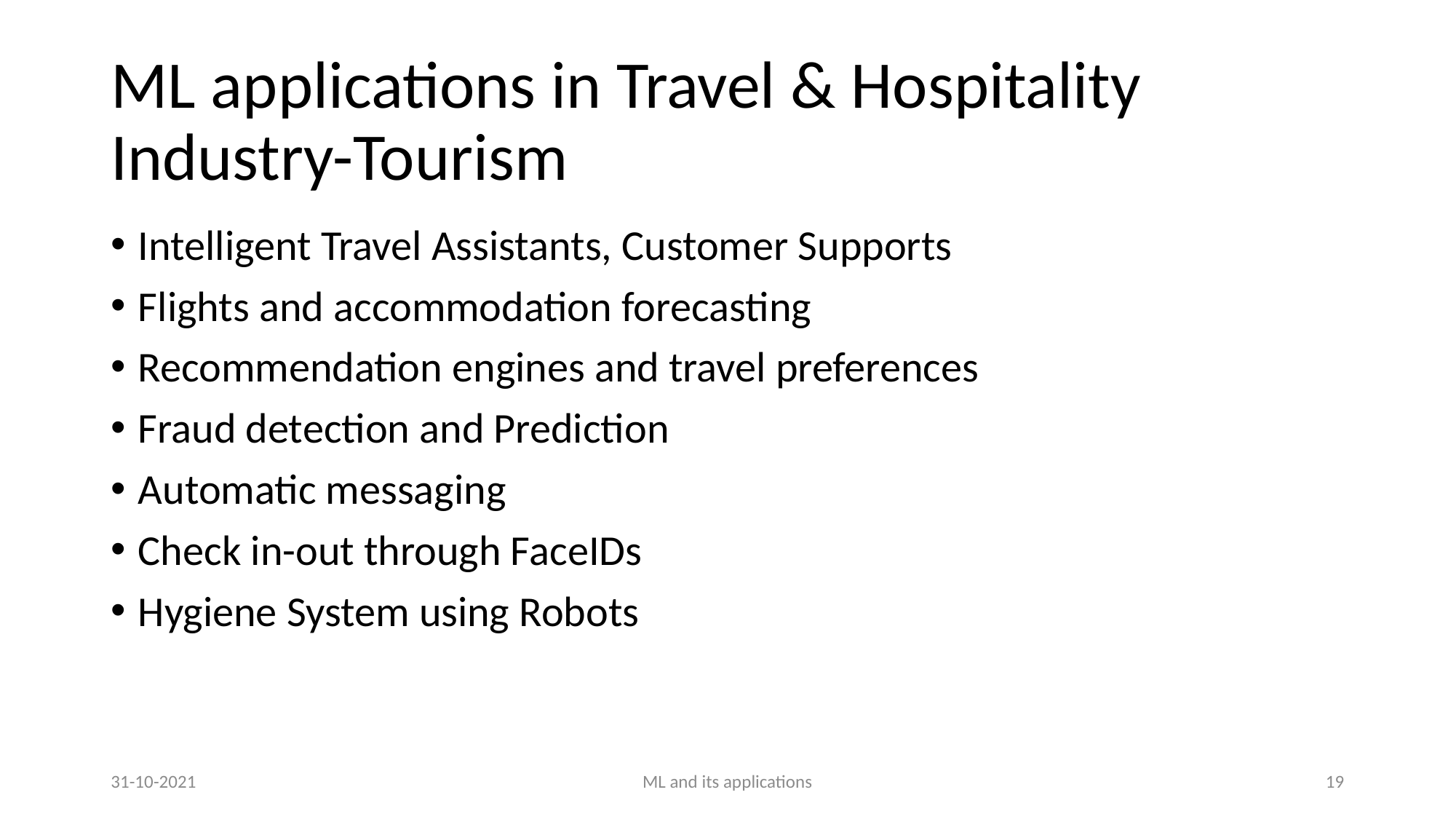

# ML applications in Travel & Hospitality Industry-Tourism

Intelligent Travel Assistants, Customer Supports
Flights and accommodation forecasting
Recommendation engines and travel preferences
Fraud detection and Prediction
Automatic messaging
Check in-out through FaceIDs
Hygiene System using Robots

31-10-2021
ML and its applications
19